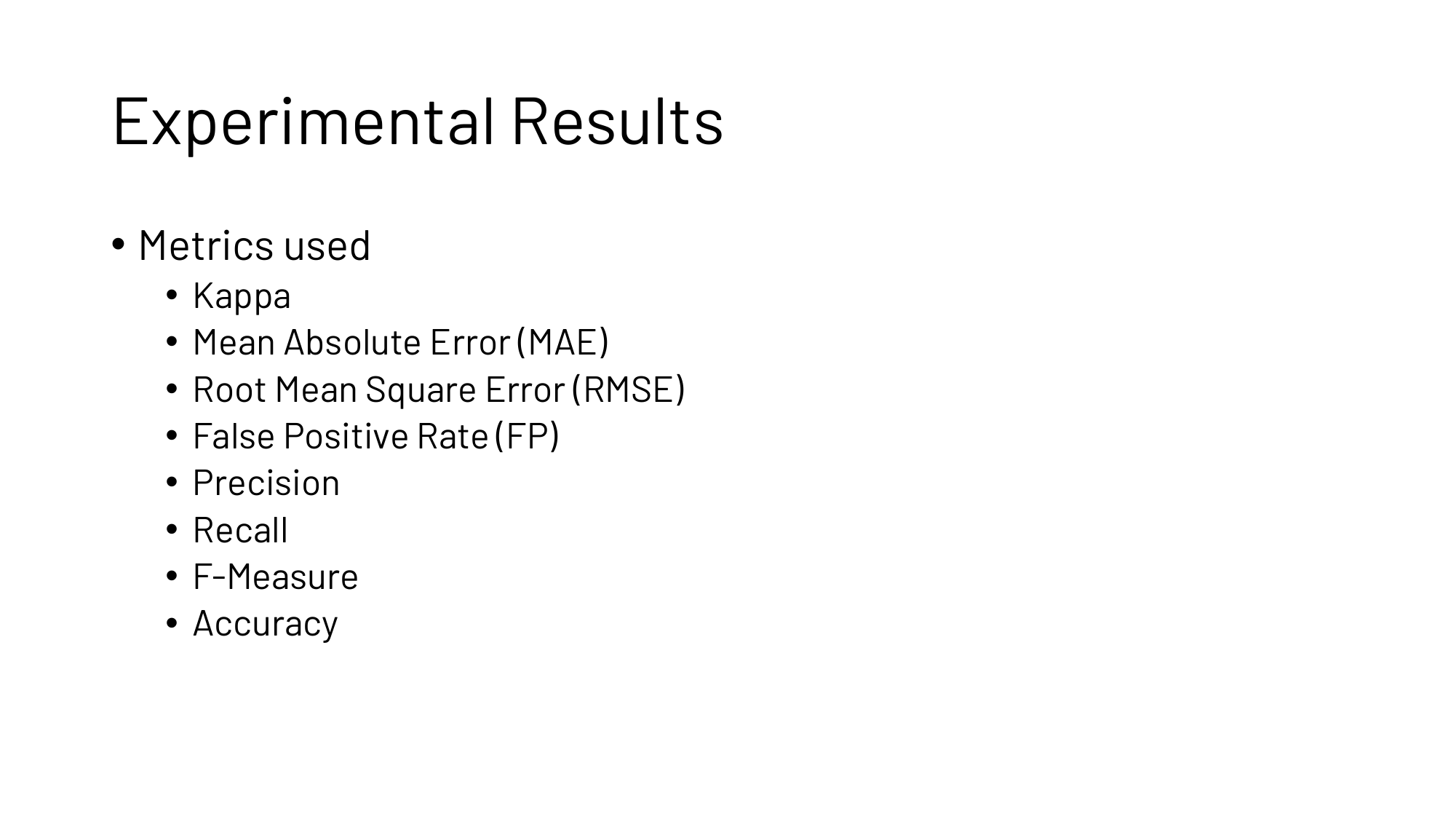

# Experimental Results
Metrics used
Kappa
Mean Absolute Error (MAE)
Root Mean Square Error (RMSE)
False Positive Rate (FP)
Precision
Recall
F-Measure
Accuracy